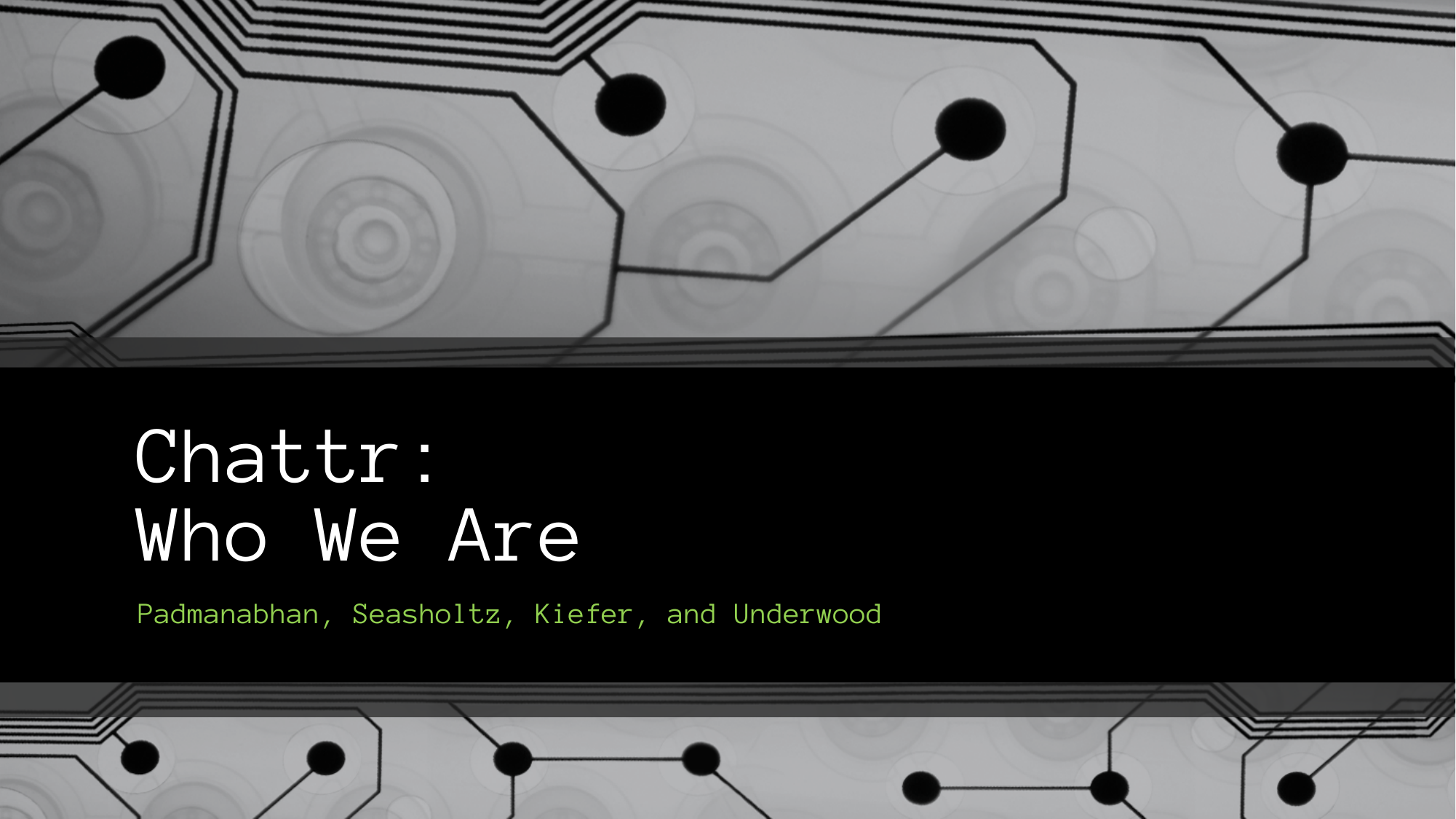

# Chattr: Who We Are
Padmanabhan, Seasholtz, Kiefer, and Underwood